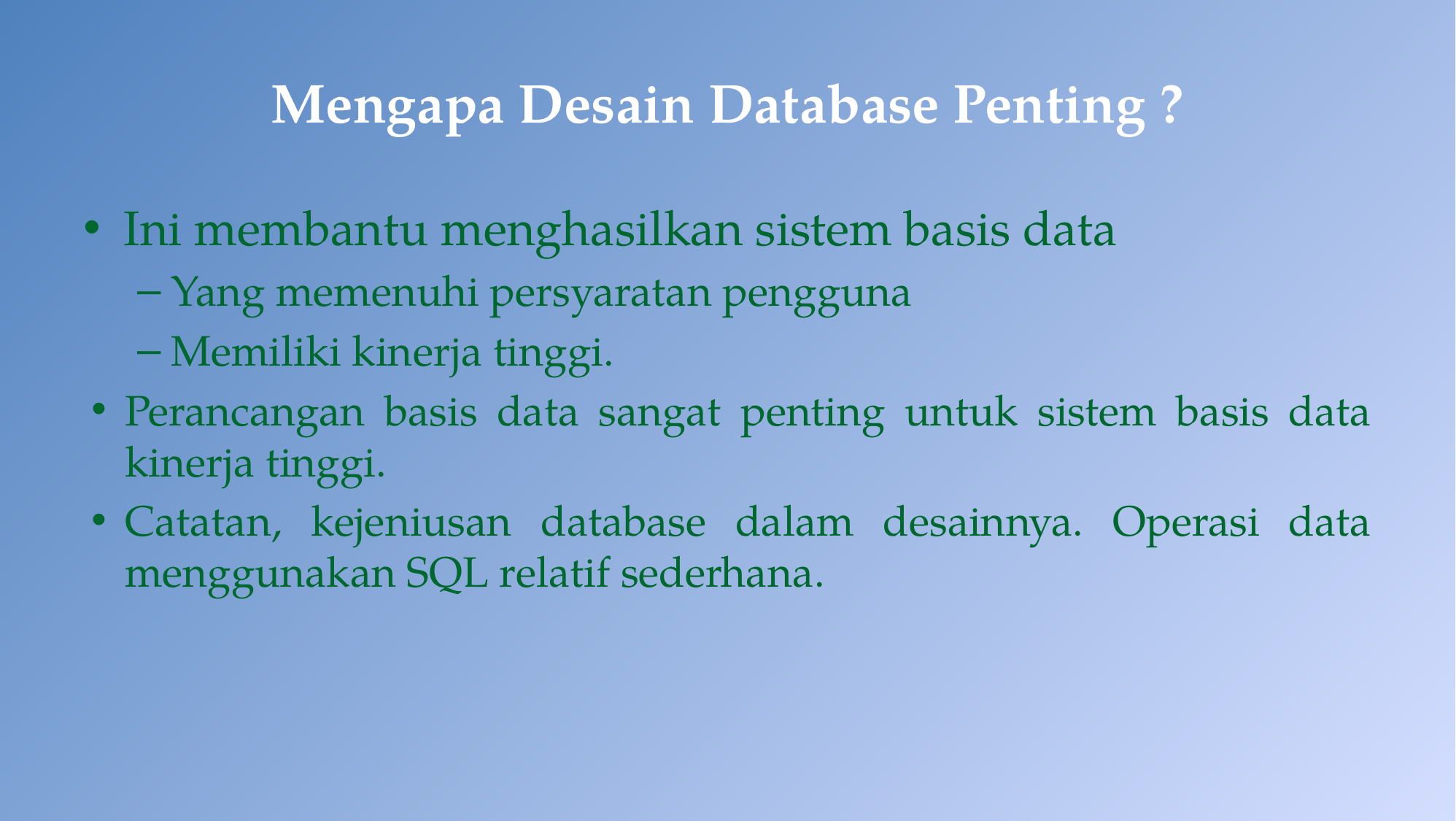

# Mengapa Desain Database Penting ?
Ini membantu menghasilkan sistem basis data
Yang memenuhi persyaratan pengguna
Memiliki kinerja tinggi.
Perancangan basis data sangat penting untuk sistem basis data kinerja tinggi.
Catatan, kejeniusan database dalam desainnya. Operasi data menggunakan SQL relatif sederhana.